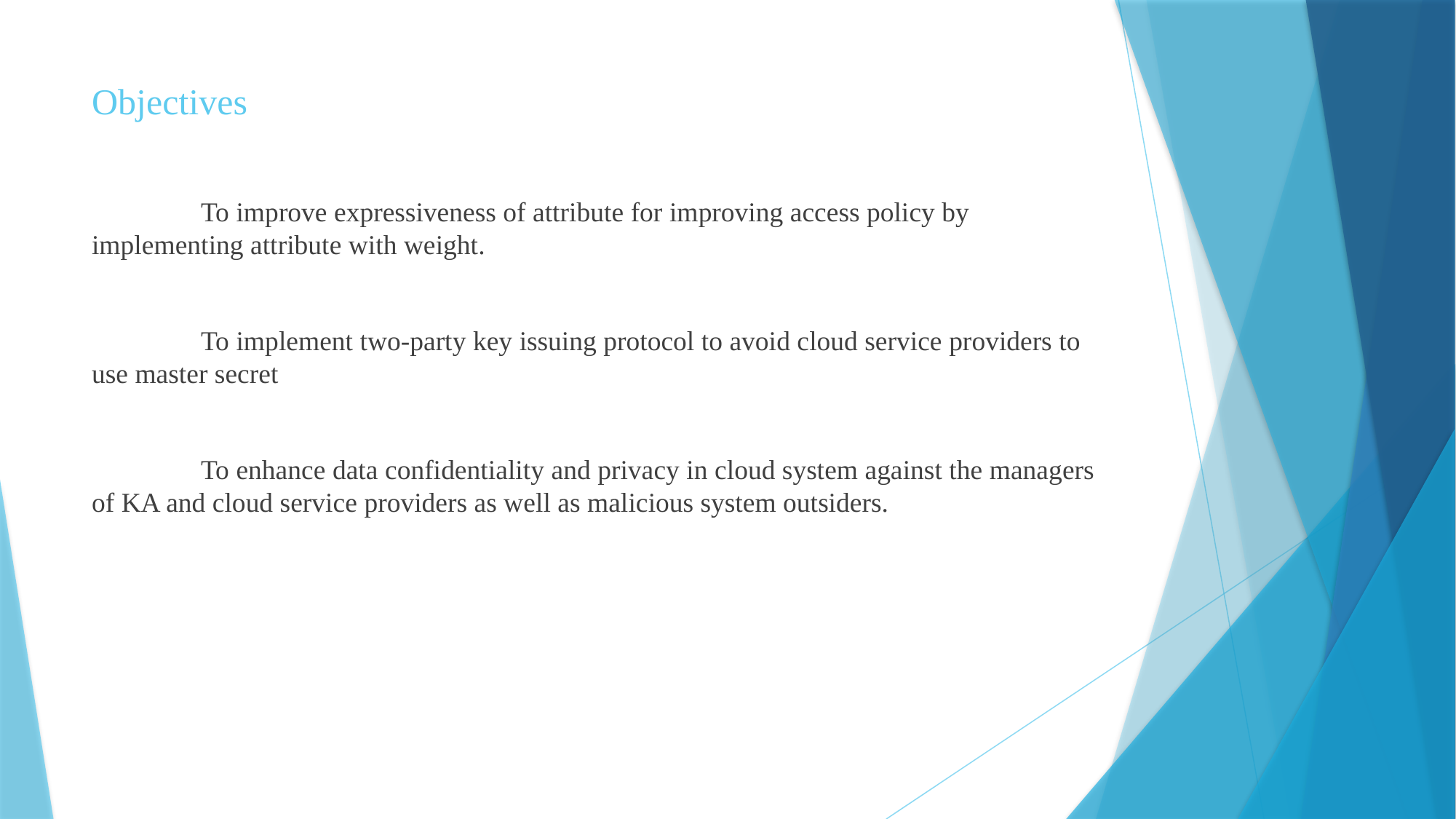

# Objectives
	To improve expressiveness of attribute for improving access policy by implementing attribute with weight.

	To implement two-party key issuing protocol to avoid cloud service providers to use master secret

	To enhance data confidentiality and privacy in cloud system against the managers of KA and cloud service providers as well as malicious system outsiders.